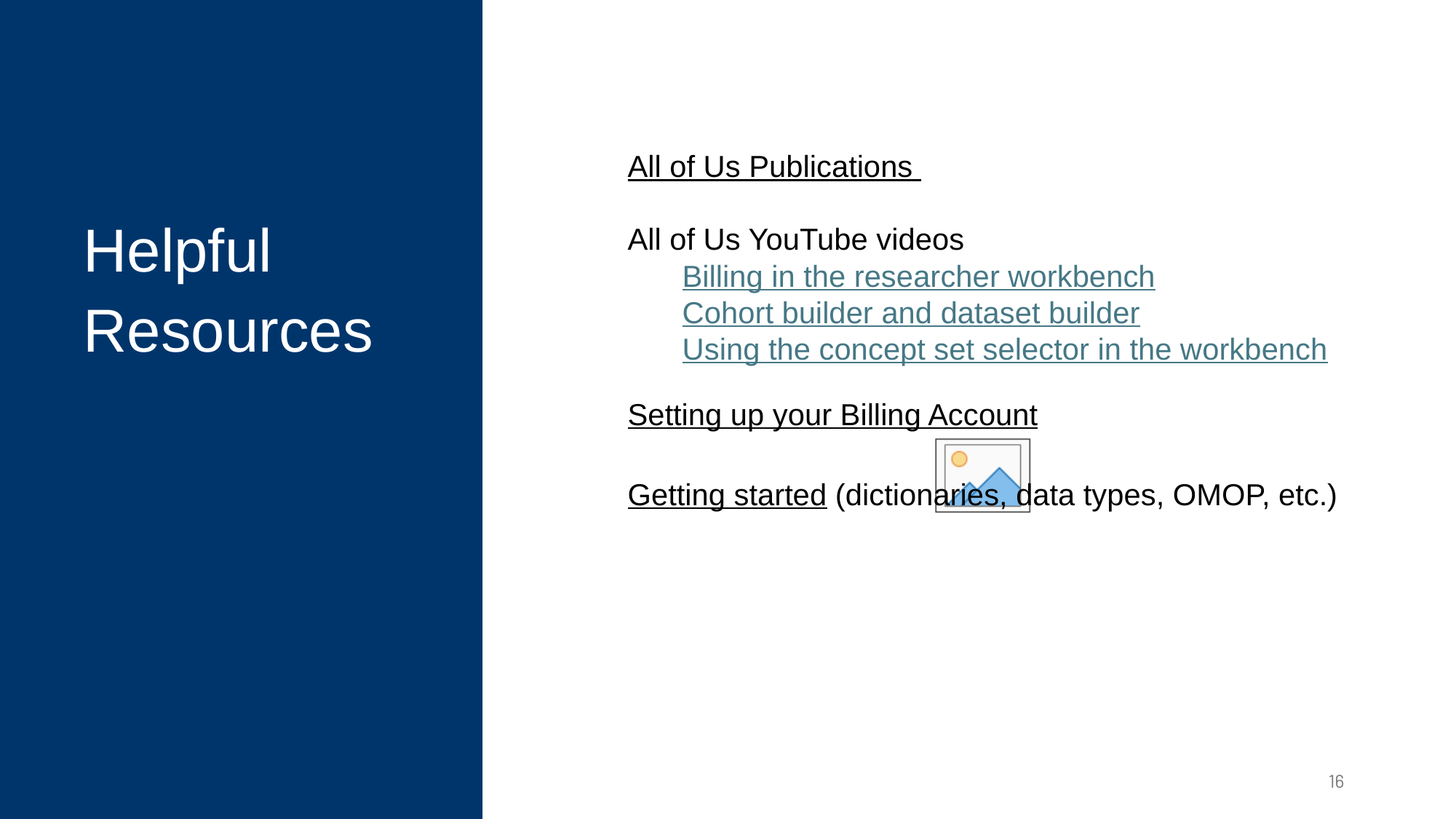

All of Us Publications
All of Us YouTube videos
Billing in the researcher workbench
Cohort builder and dataset builder
Using the concept set selector in the workbench

Setting up your Billing Account
Getting started (dictionaries, data types, OMOP, etc.)

Helpful
Resources
16